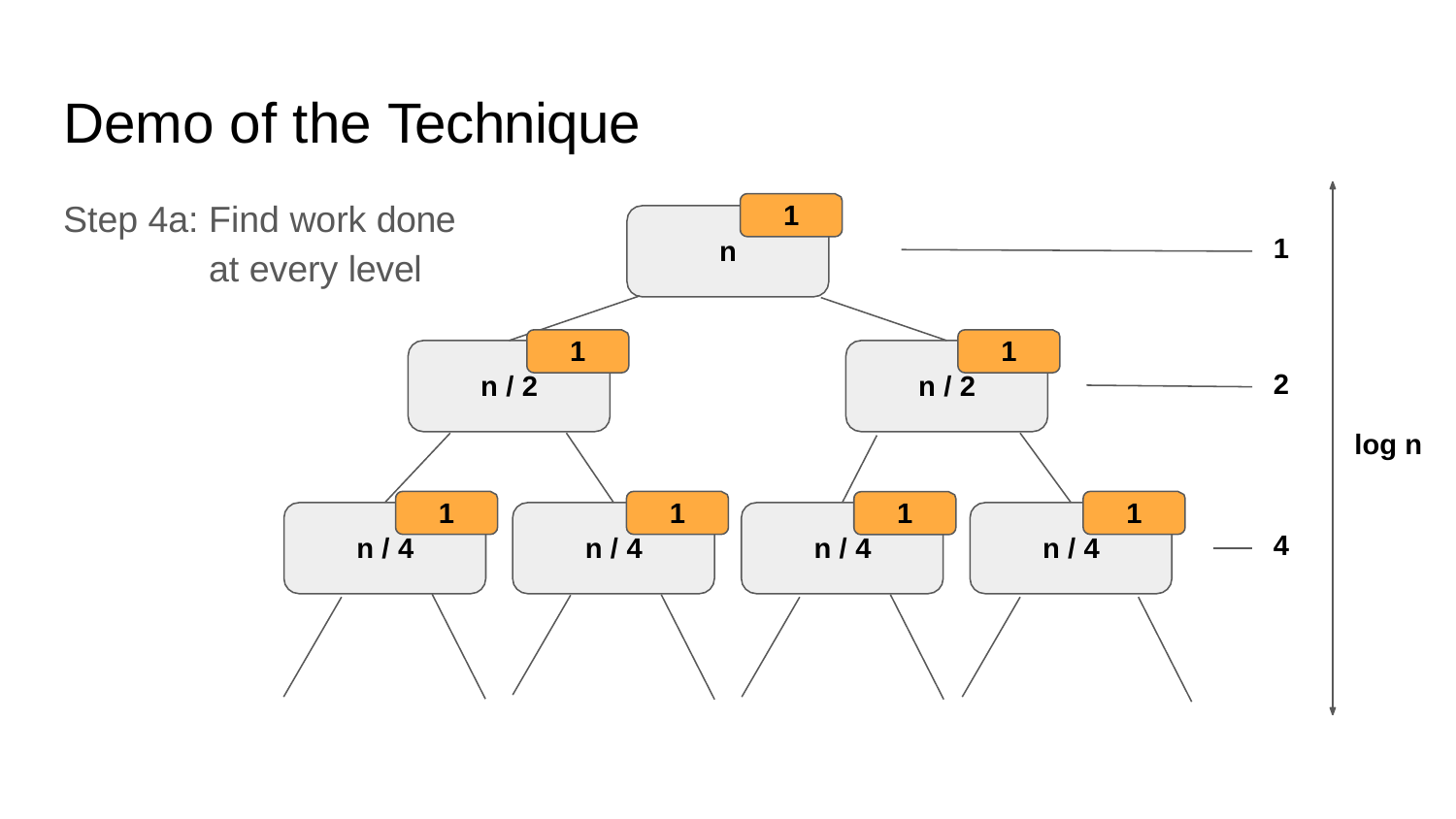

# Demo of the Technique

Step 4a: Find work done
at every level

1

1
n

1
1

2
n / 2
n / 2
log n

1
1
1
1

4
n / 4
n / 4
n / 4
n / 4